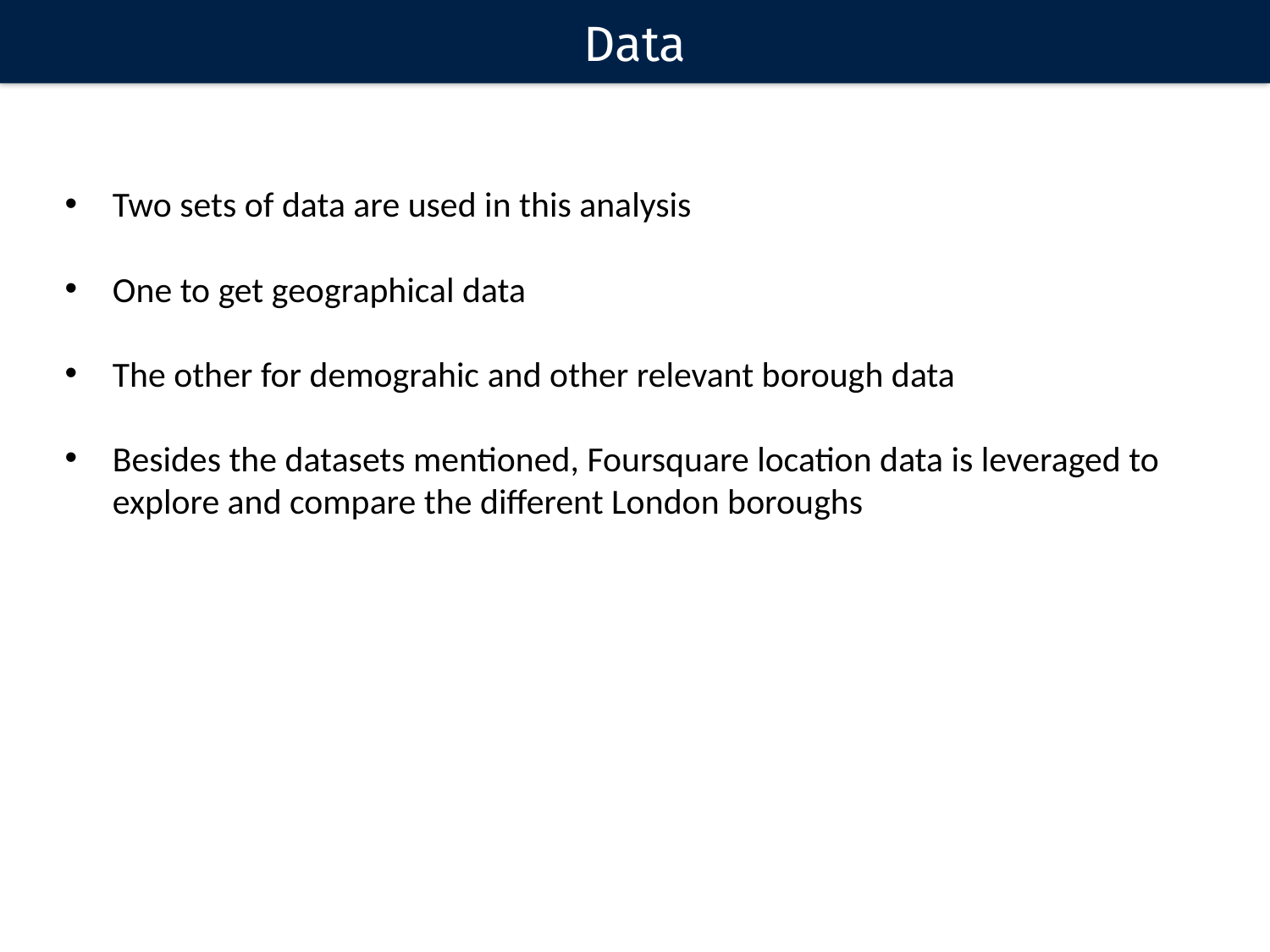

Data

Two sets of data are used in this analysis

One to get geographical data

The other for demograhic and other relevant borough data

Besides the datasets mentioned, Foursquare location data is leveraged to explore and compare the different London boroughs